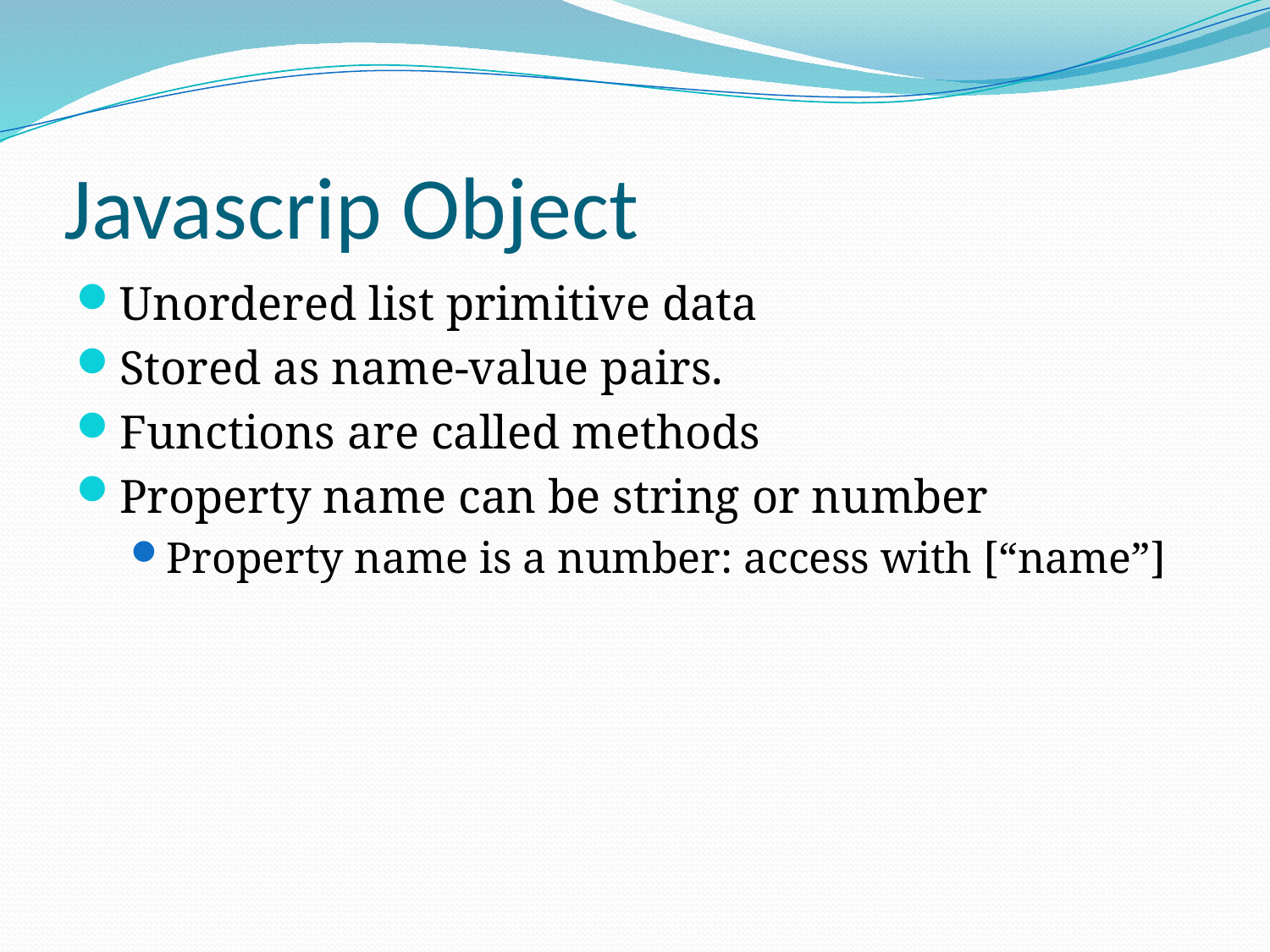

# Javascrip Object
Unordered list primitive data
Stored as name-value pairs.
Functions are called methods
Property name can be string or number
Property name is a number: access with [“name”]